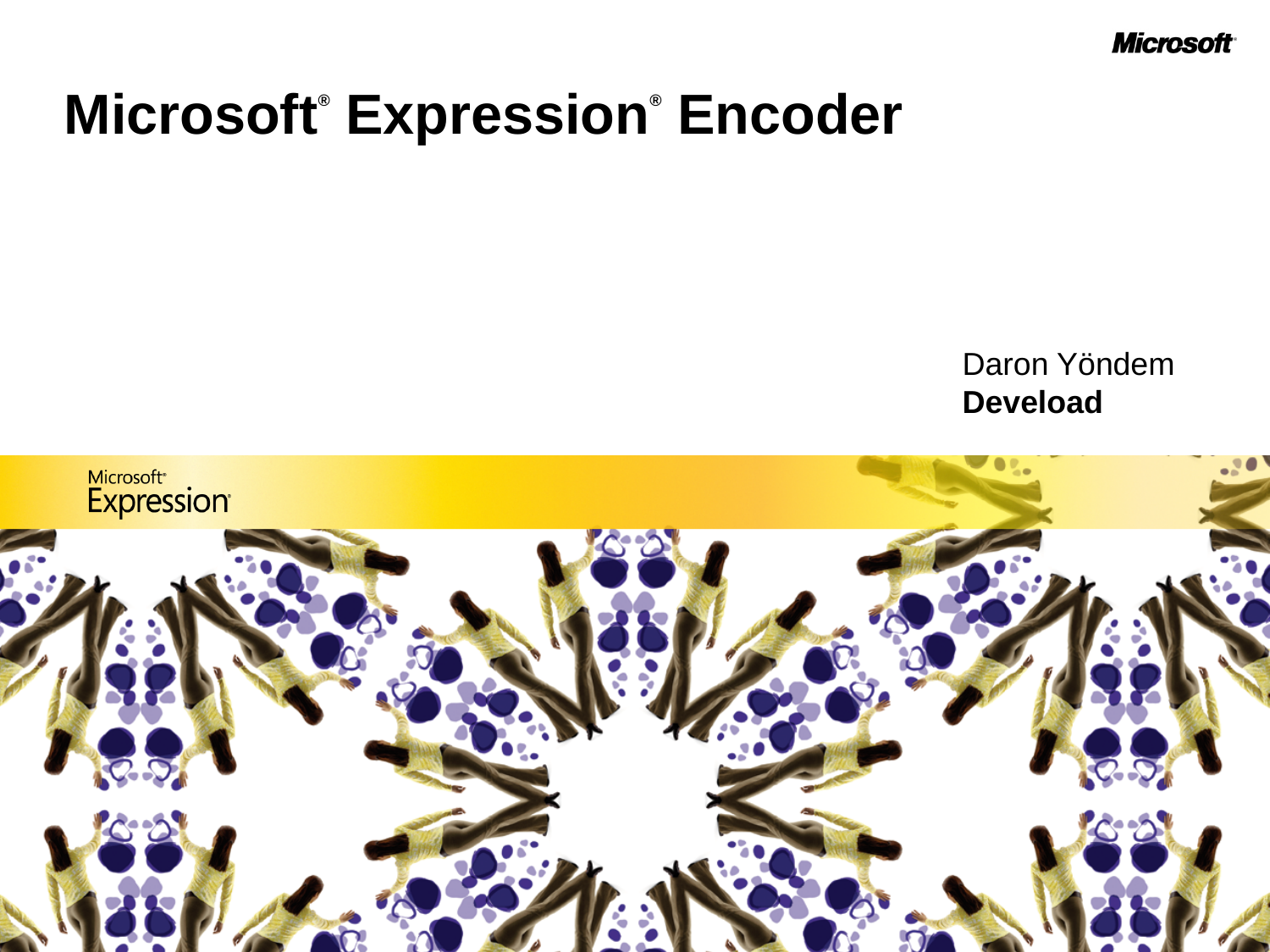

# Microsoft® Expression® Encoder
Daron Yöndem
Deveload